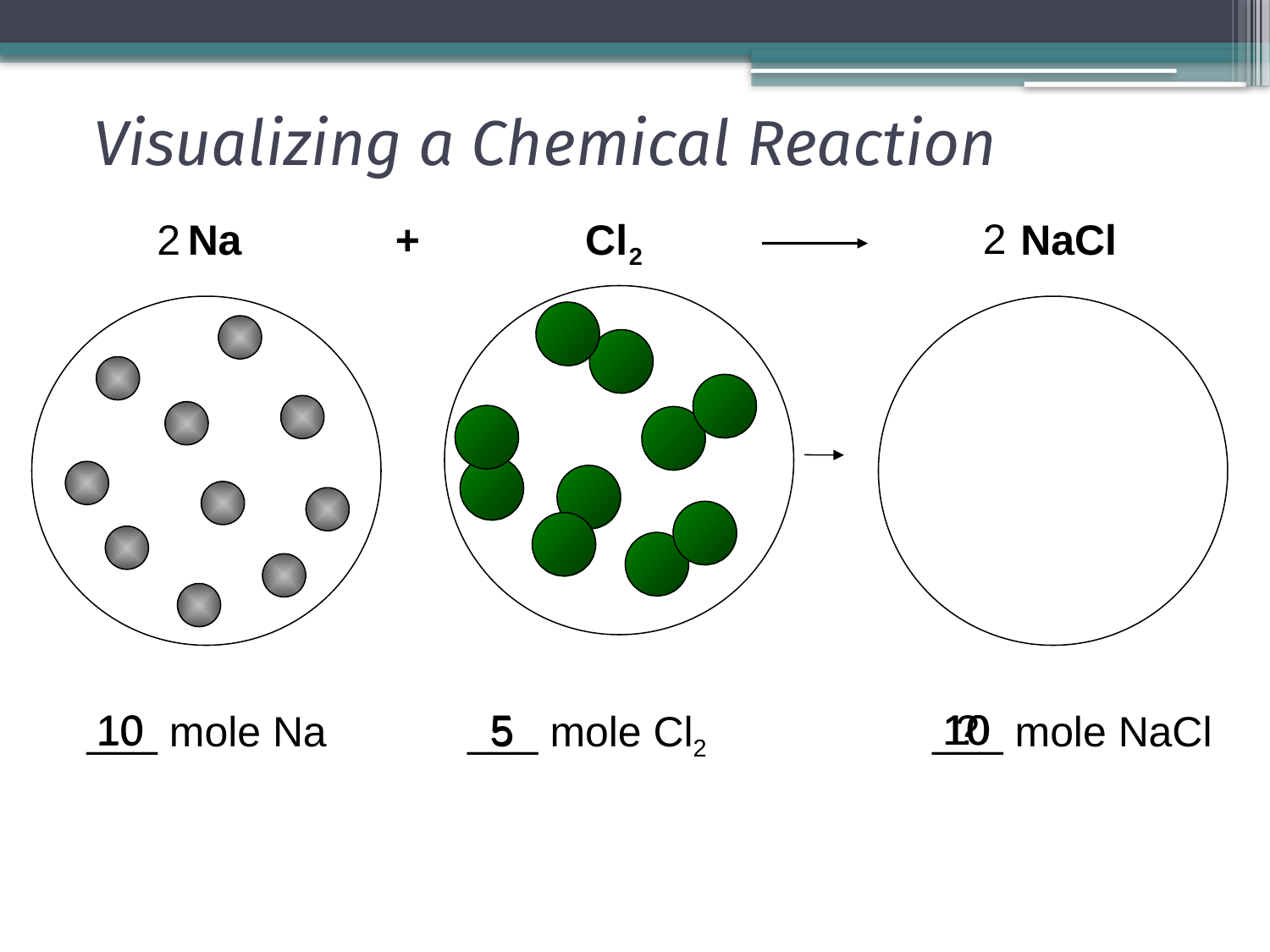

# Visualizing a Chemical Reaction
2
2
Na             +              Cl2                                NaCl

10
5
10
10
?
10
5
___ mole Na
___ mole Cl2
___ mole NaCl